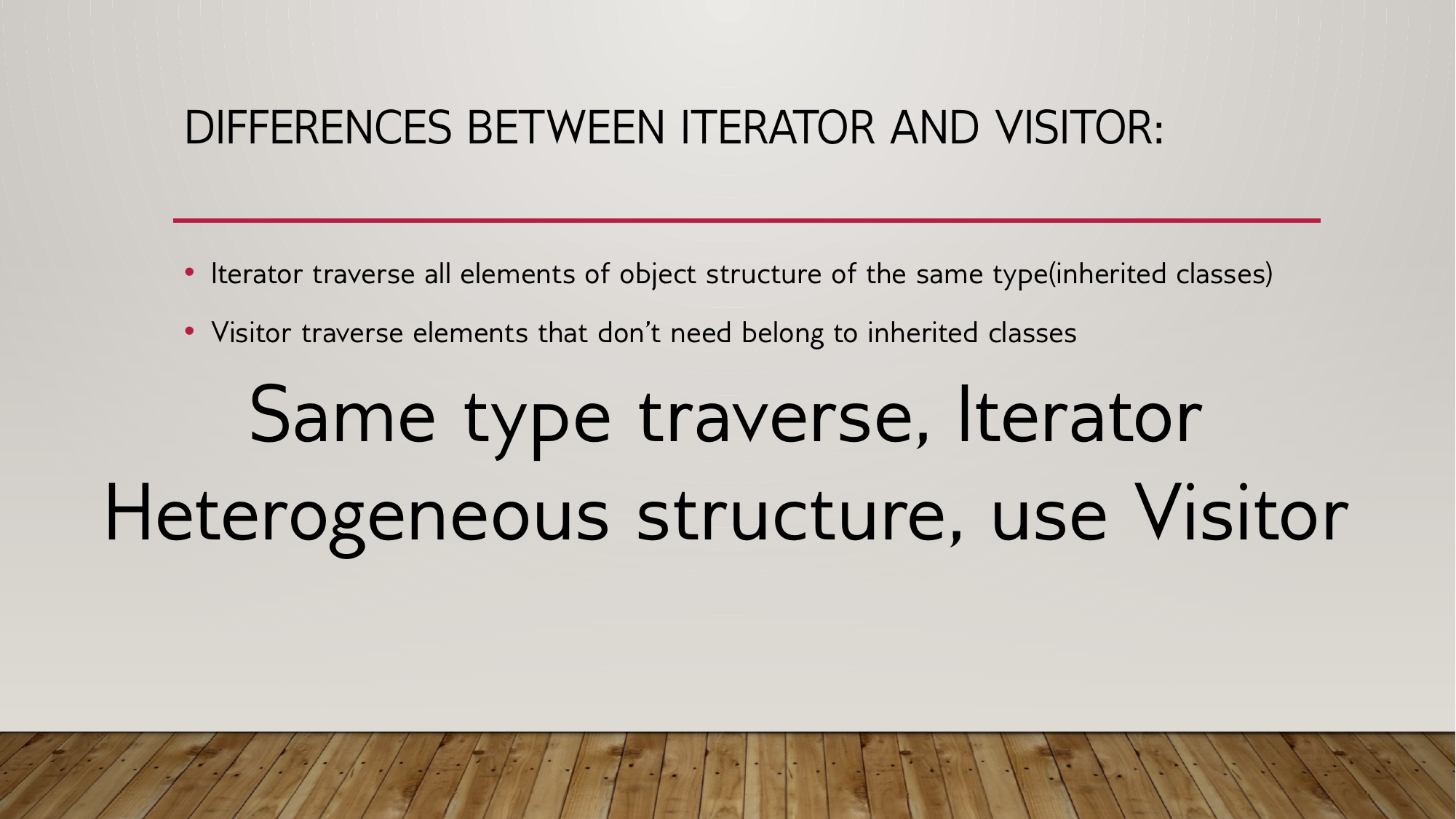

# DIFFERENCES BETWEEN ITERATOR AND VISITOR:
Iterator traverse all elements of object structure of the same type(inherited classes)
Visitor traverse elements that don’t need belong to inherited classes
Same type traverse, Iterator
Heterogeneous structure, use Visitor